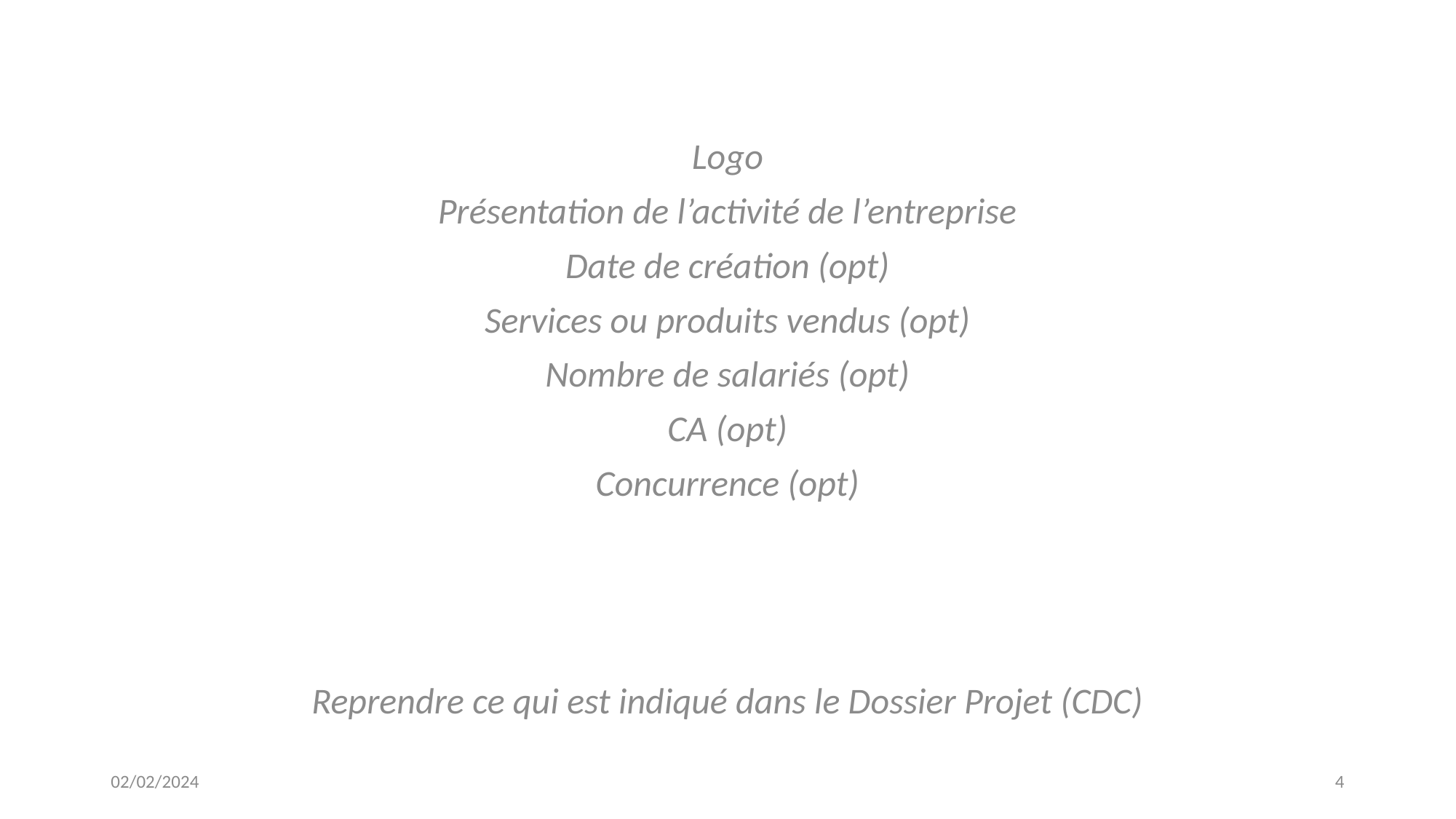

Logo
Présentation de l’activité de l’entreprise
Date de création (opt)
Services ou produits vendus (opt)
Nombre de salariés (opt)
CA (opt)
Concurrence (opt)

Reprendre ce qui est indiqué dans le Dossier Projet (CDC)

02/02/2024

4